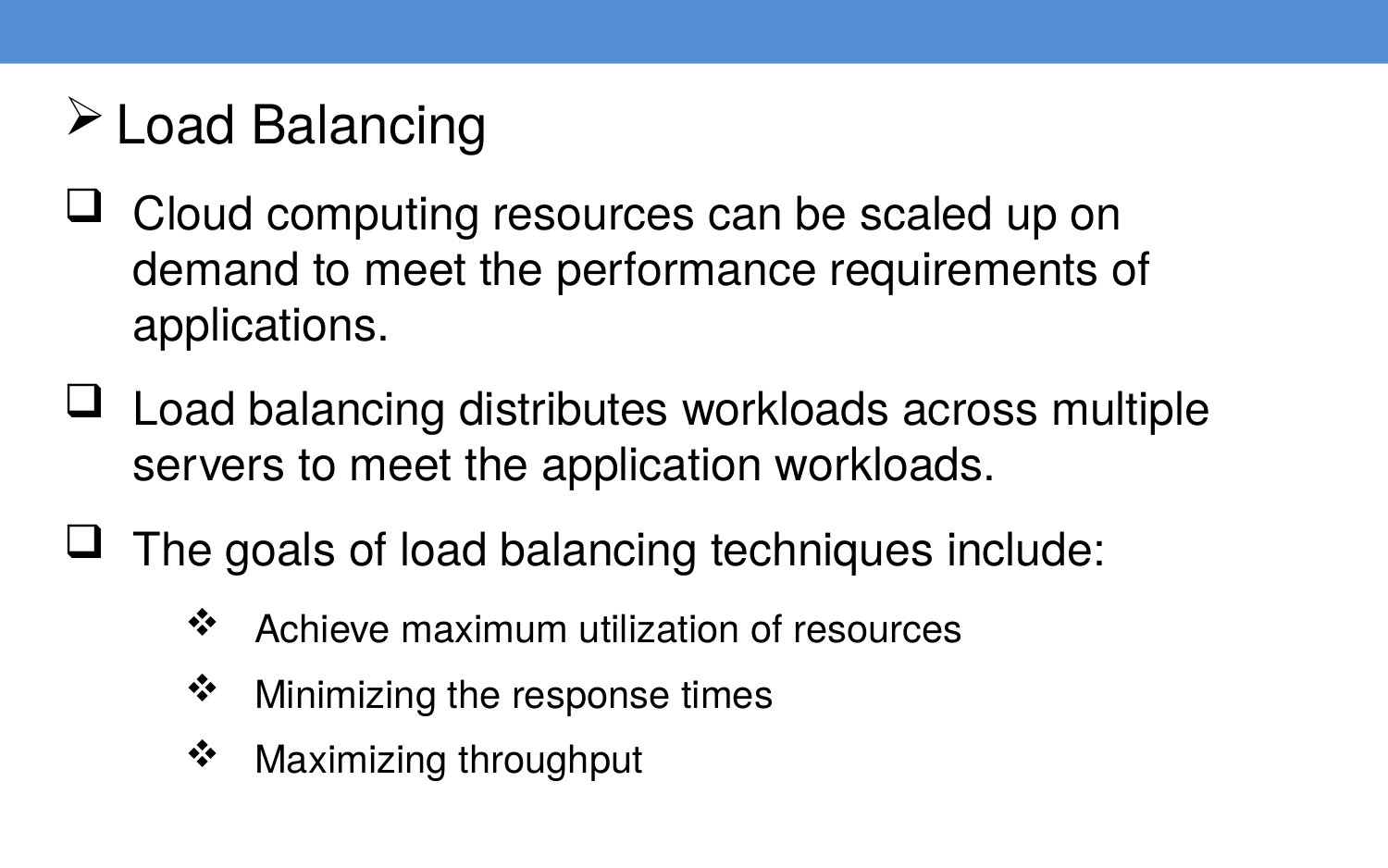

Load Balancing
Cloud computing resources can be scaled up on demand to meet the performance requirements of applications.
Load balancing distributes workloads across multiple servers to meet the application workloads.
The goals of load balancing techniques include:
Achieve maximum utilization of resources
Minimizing the response times
Maximizing throughput